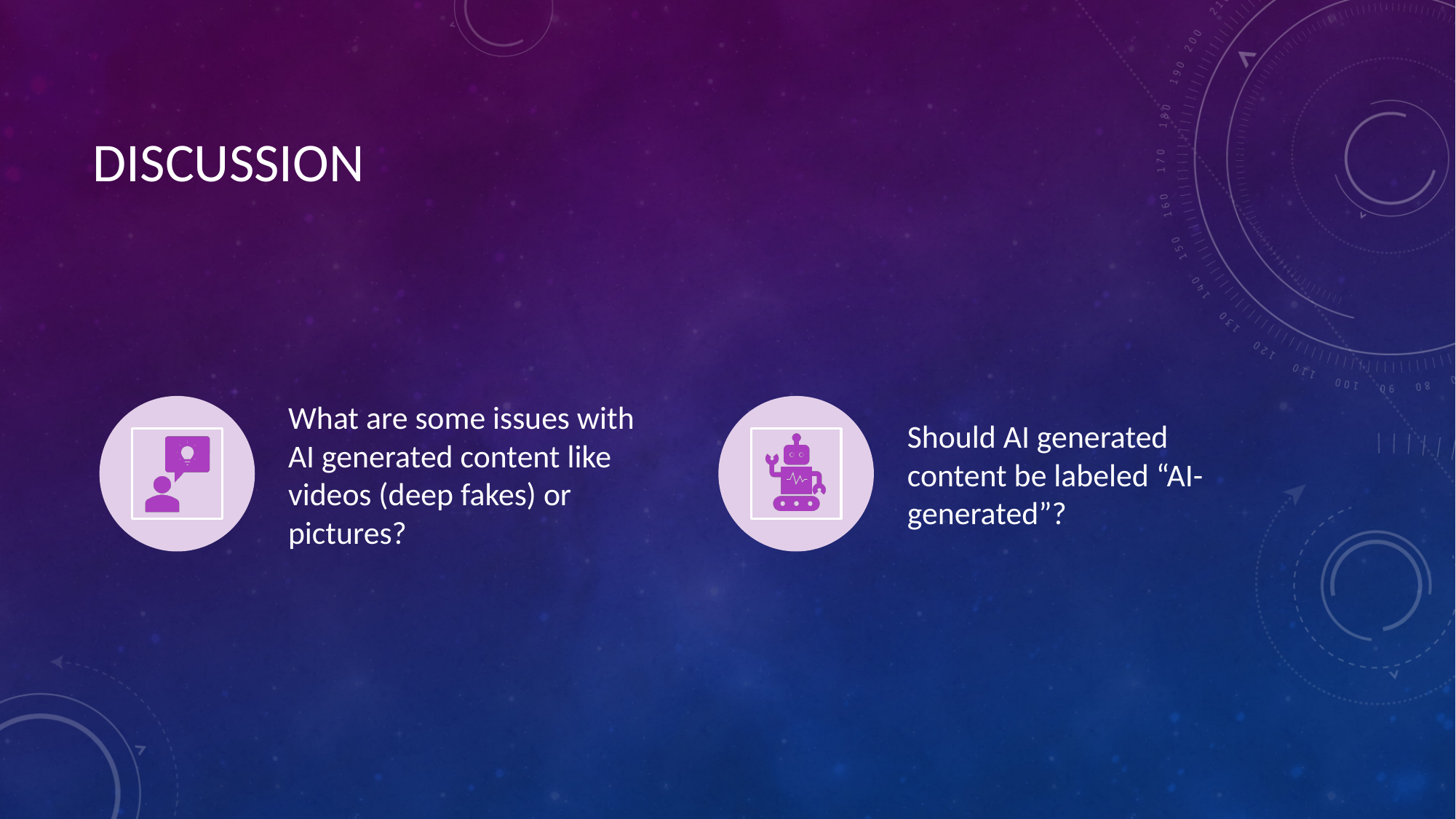

# Discussion
What are some issues with AI generated content like videos (deep fakes) or pictures?
Should AI generated content be labeled “AI-generated”?